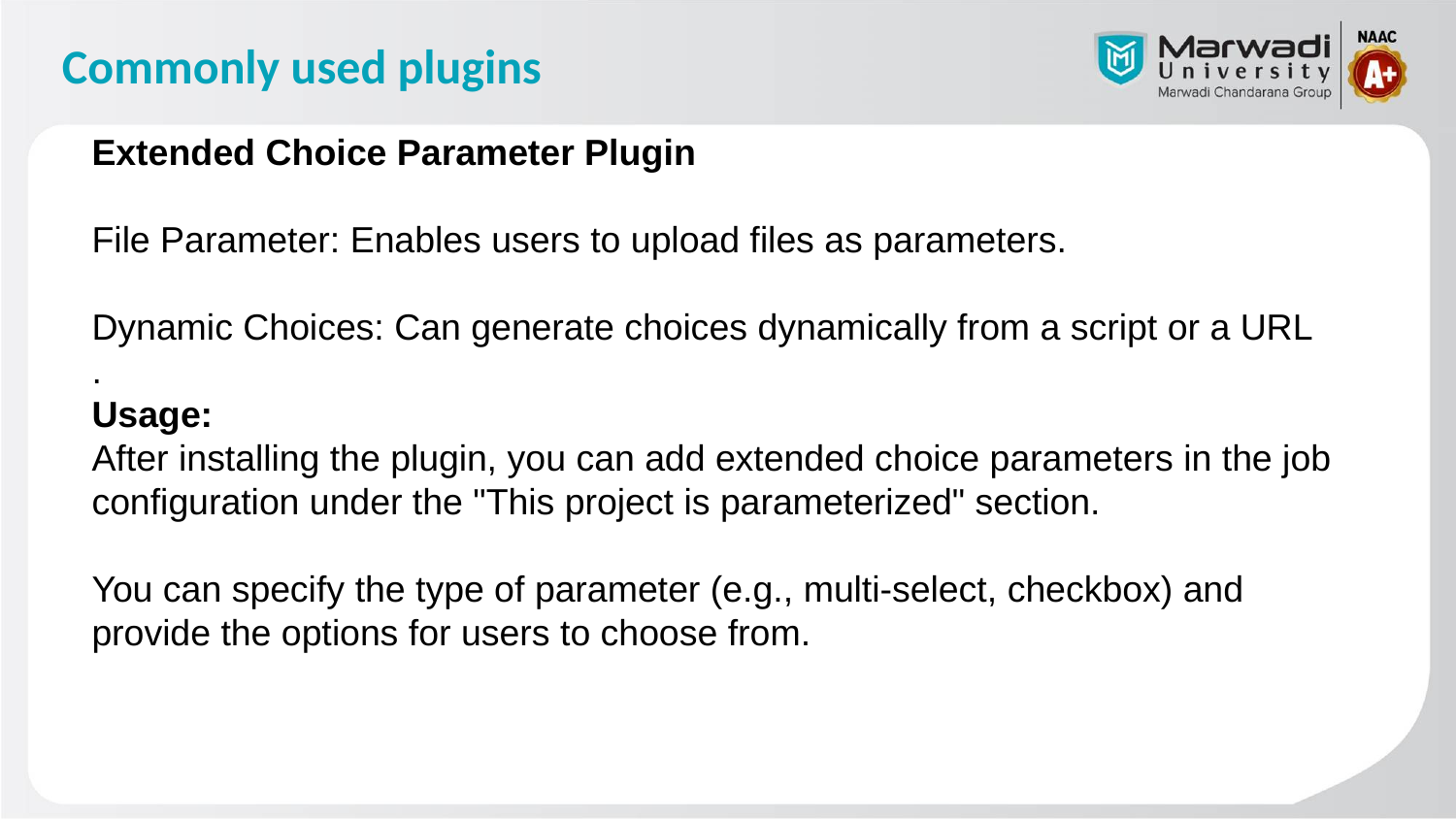

# Commonly used plugins
Extended Choice Parameter Plugin

File Parameter: Enables users to upload files as parameters.

Dynamic Choices: Can generate choices dynamically from a script or a URL
.
Usage:
After installing the plugin, you can add extended choice parameters in the job configuration under the "This project is parameterized" section.

You can specify the type of parameter (e.g., multi-select, checkbox) and provide the options for users to choose from.